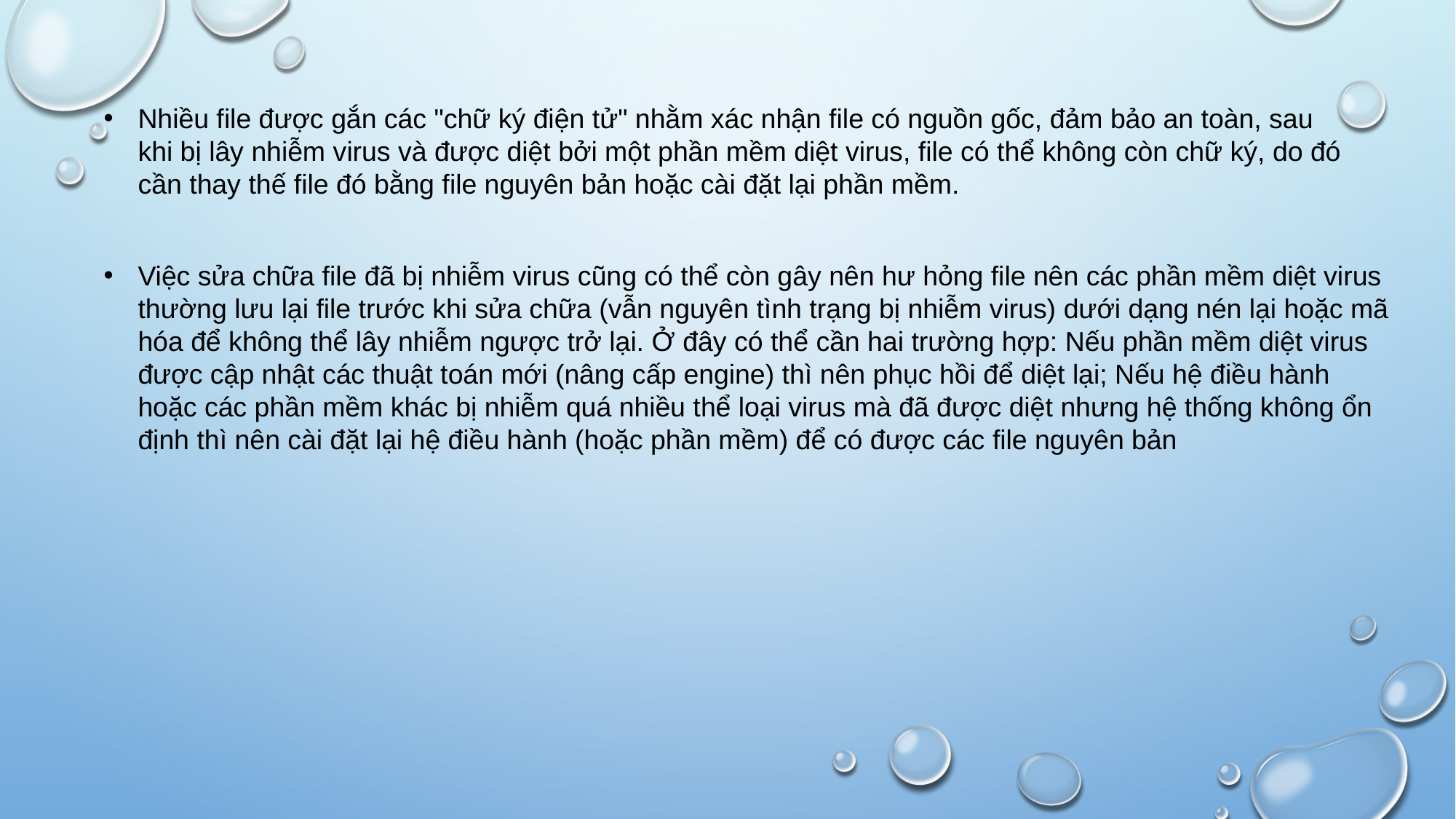

Nhiều file được gắn các "chữ ký điện tử" nhằm xác nhận file có nguồn gốc, đảm bảo an toàn, sau khi bị lây nhiễm virus và được diệt bởi một phần mềm diệt virus, file có thể không còn chữ ký, do đó cần thay thế file đó bằng file nguyên bản hoặc cài đặt lại phần mềm.

Việc sửa chữa file đã bị nhiễm virus cũng có thể còn gây nên hư hỏng file nên các phần mềm diệt virus thường lưu lại file trước khi sửa chữa (vẫn nguyên tình trạng bị nhiễm virus) dưới dạng nén lại hoặc mã hóa để không thể lây nhiễm ngược trở lại. Ở đây có thể cần hai trường hợp: Nếu phần mềm diệt virus được cập nhật các thuật toán mới (nâng cấp engine) thì nên phục hồi để diệt lại; Nếu hệ điều hành hoặc các phần mềm khác bị nhiễm quá nhiều thể loại virus mà đã được diệt nhưng hệ thống không ổn định thì nên cài đặt lại hệ điều hành (hoặc phần mềm) để có được các file nguyên bản